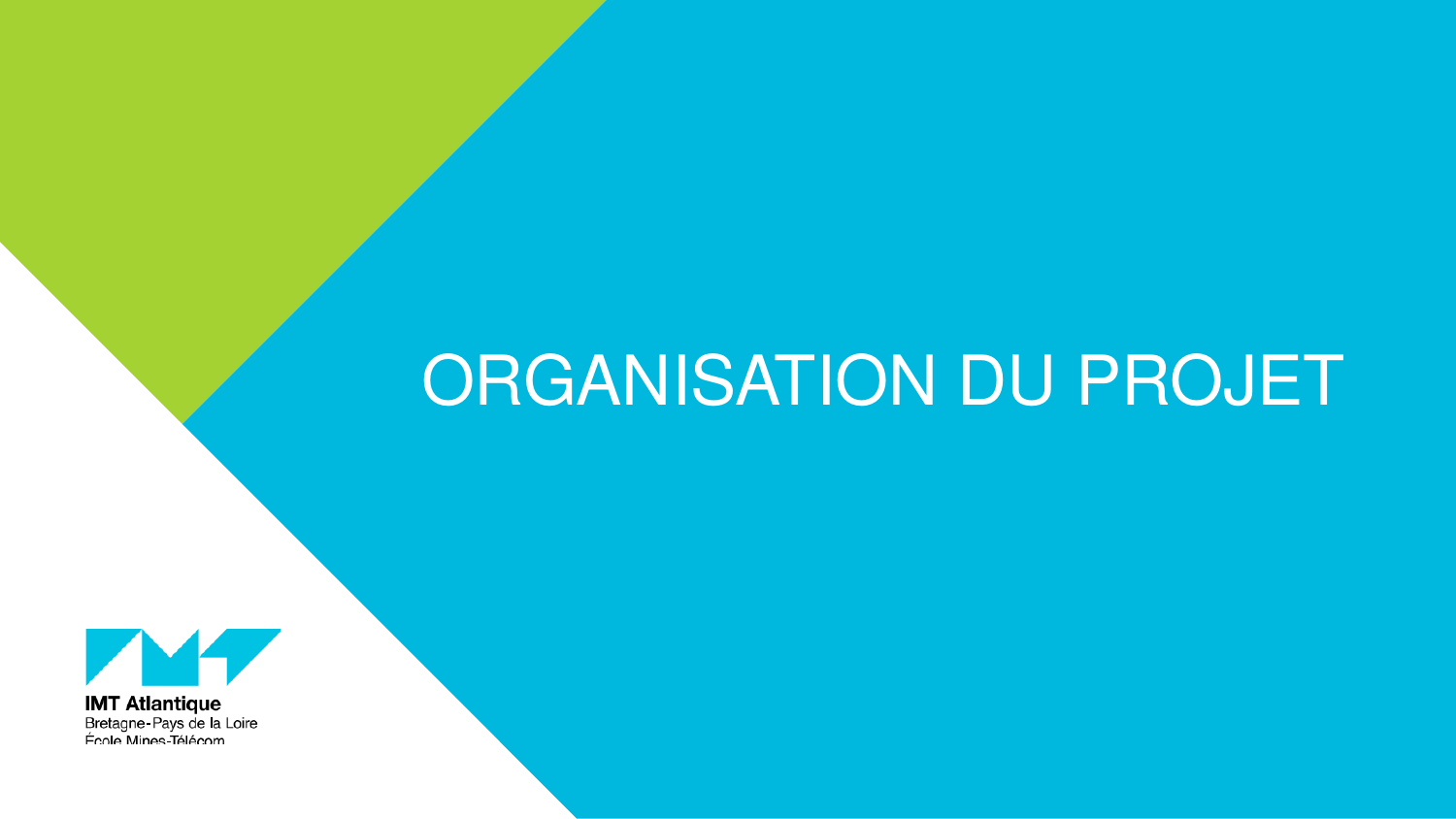

Organisation du projet
19/11/2020
12
Keep Control of your Data - Revue de projet n°1